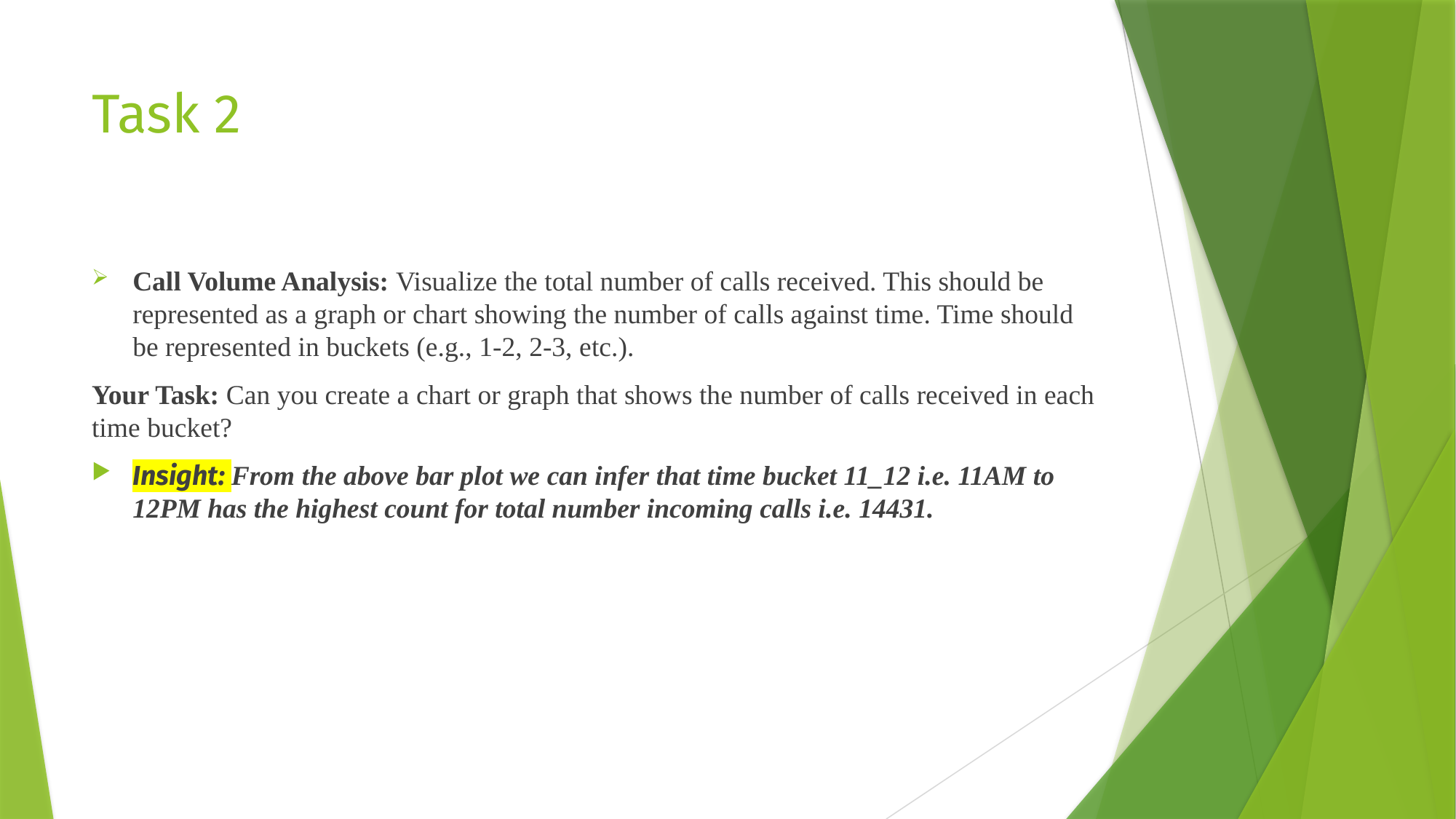

# Task 2
Call Volume Analysis: Visualize the total number of calls received. This should be represented as a graph or chart showing the number of calls against time. Time should be represented in buckets (e.g., 1-2, 2-3, etc.).
Your Task: Can you create a chart or graph that shows the number of calls received in each time bucket?
Insight: From the above bar plot we can infer that time bucket 11_12 i.e. 11AM to 12PM has the highest count for total number incoming calls i.e. 14431.